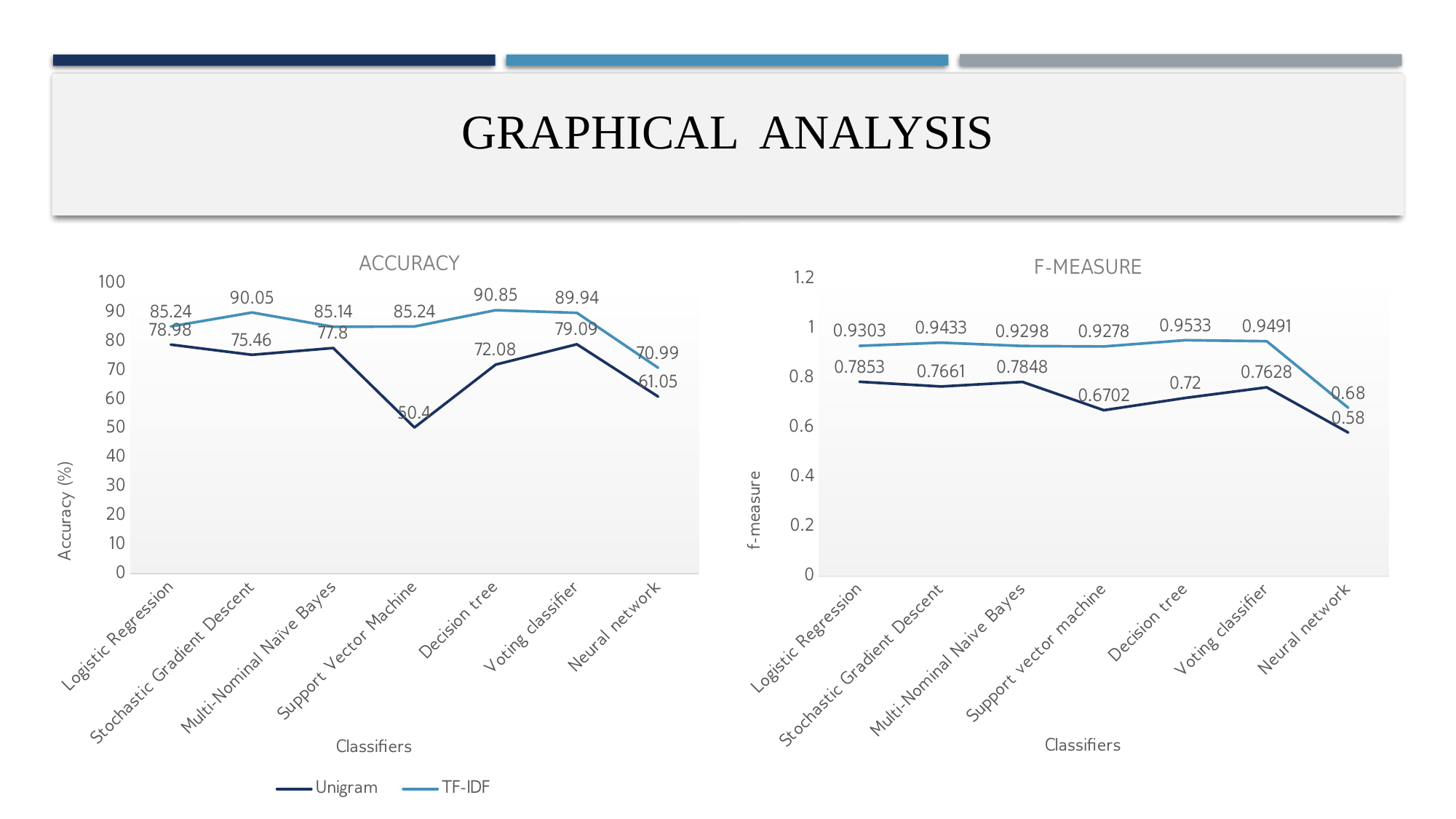

# Graphical  analysis

### Chart: F-MEASURE

| Category |  |  |
|---|---|---|
| Logistic Regression | 0.7853 | 0.9303 |
| Stochastic Gradient Descent | 0.7661 | 0.9433 |
| Multi-Nominal Naive Bayes | 0.7848 | 0.9298 |
| Support vector machine | 0.6702 | 0.9278 |
| Decision tree | 0.72 | 0.9533 |
| Voting classifier | 0.7628 | 0.9491 |
| Neural network | 0.58 | 0.68 |

### Chart: ACCURACY

| Category |  |  |
|---|---|---|
| Logistic Regression | 78.98 | 85.24 |
| Stochastic Gradient Descent | 75.46 | 90.05 |
| Multi-Nominal Naïve Bayes | 77.8 | 85.14 |
| Support Vector Machine | 50.4 | 85.24 |
| Decision tree | 72.08 | 90.85 |
| Voting classifier | 79.09 | 89.94 |
| Neural network | 61.05 | 70.99 |